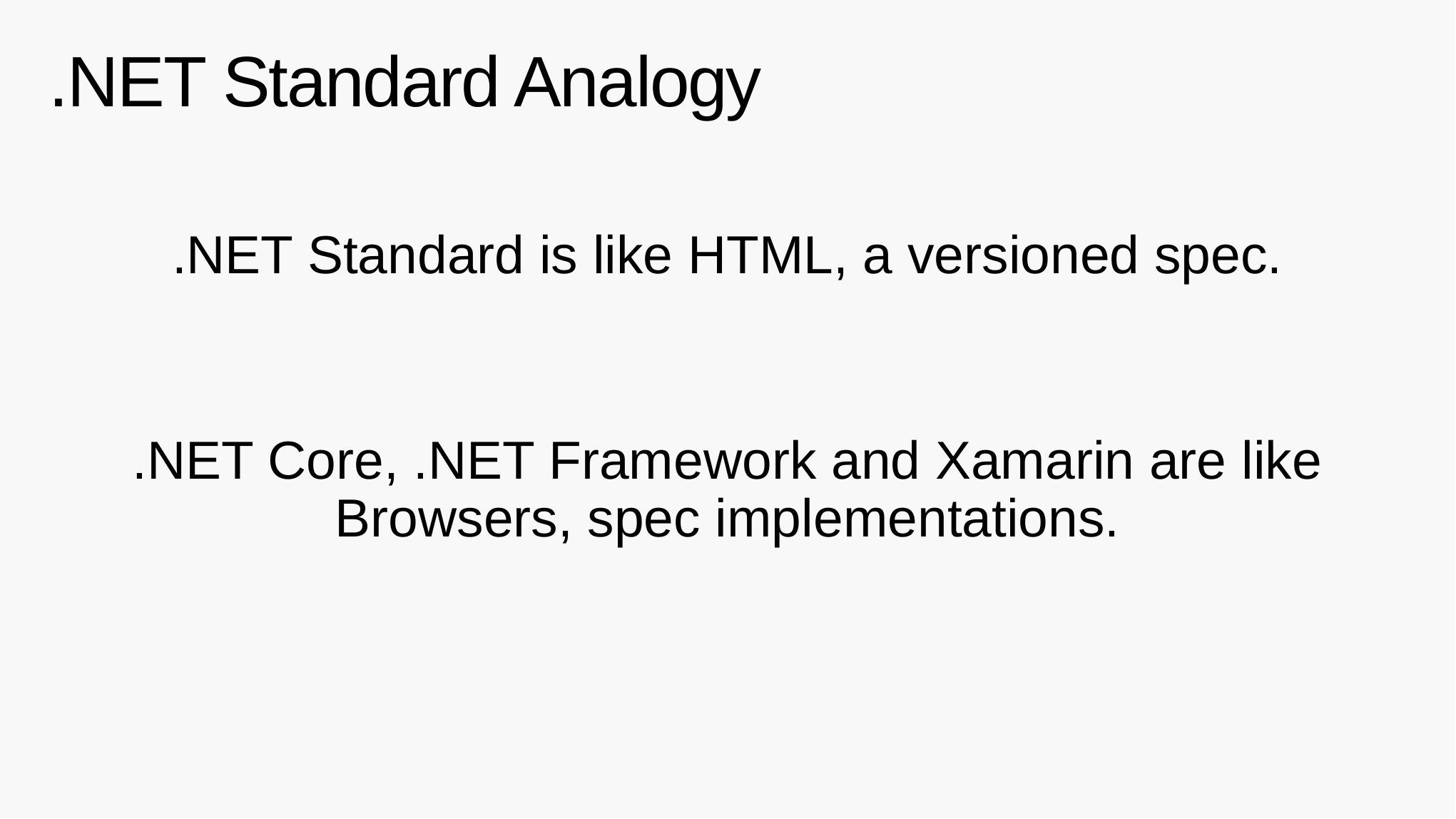

# .NET Standard Analogy

.NET Standard is like HTML, a versioned spec.

.NET Core, .NET Framework and Xamarin are like Browsers, spec implementations.